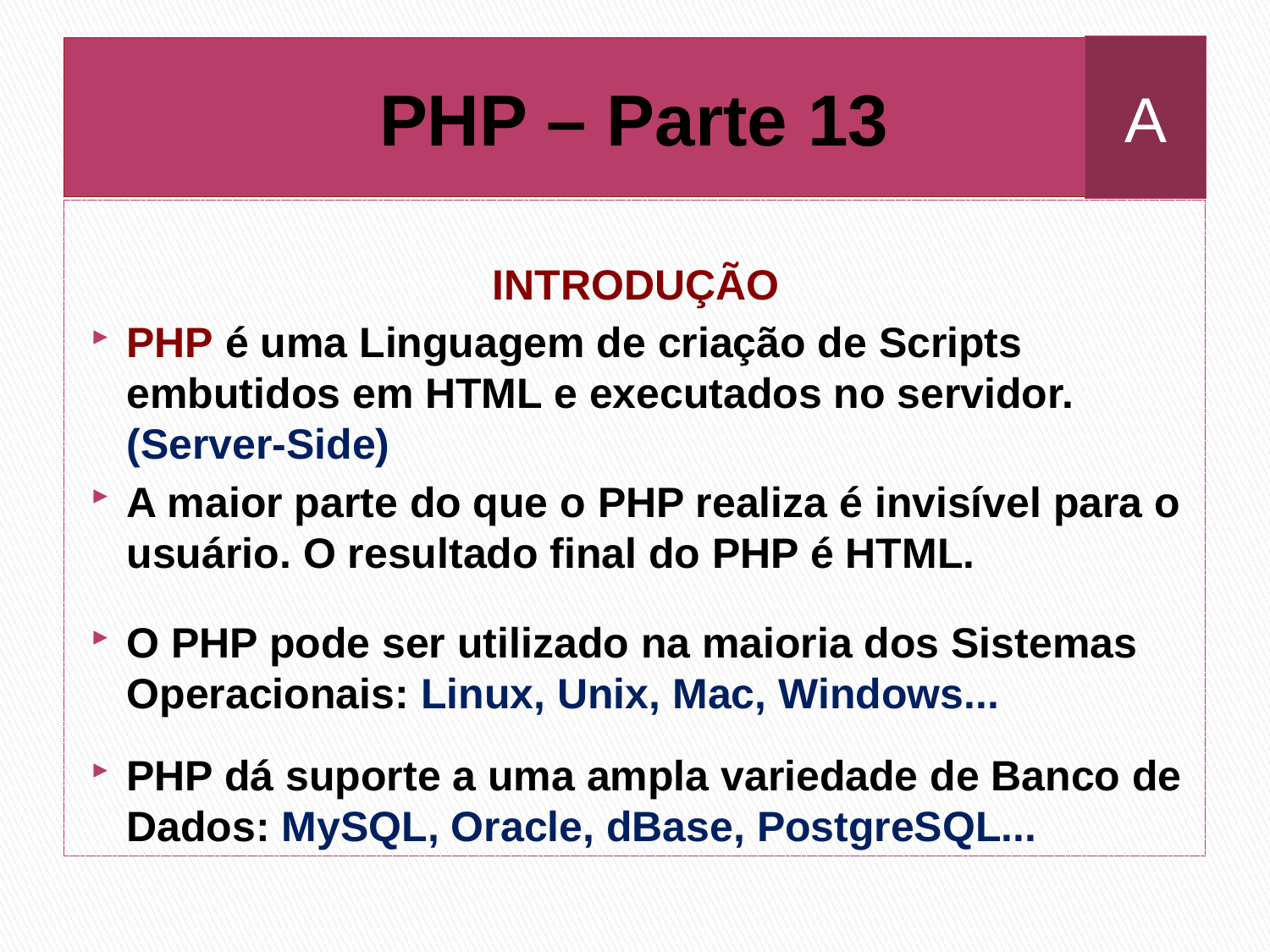

A
# PHP – Parte 13
INTRODUÇÃO
PHP é uma Linguagem de criação de Scripts embutidos em HTML e executados no servidor. (Server-Side)
A maior parte do que o PHP realiza é invisível para o usuário. O resultado final do PHP é HTML.

O PHP pode ser utilizado na maioria dos Sistemas Operacionais: Linux, Unix, Mac, Windows...

PHP dá suporte a uma ampla variedade de Banco de Dados: MySQL, Oracle, dBase, PostgreSQL...